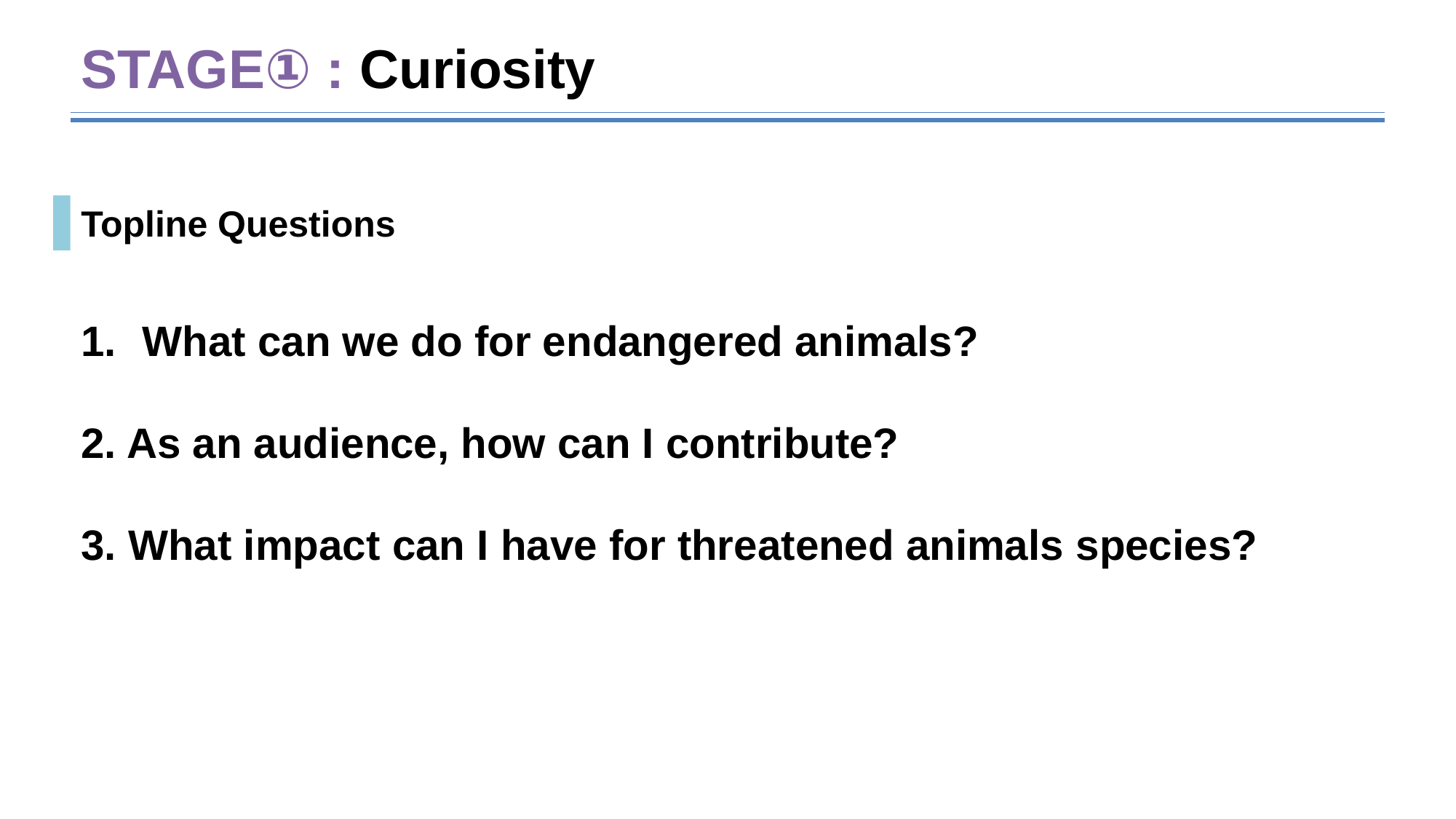

STAGE① : Curiosity
Topline Questions

What can we do for endangered animals?
2. As an audience, how can I contribute?
3. What impact can I have for threatened animals species?